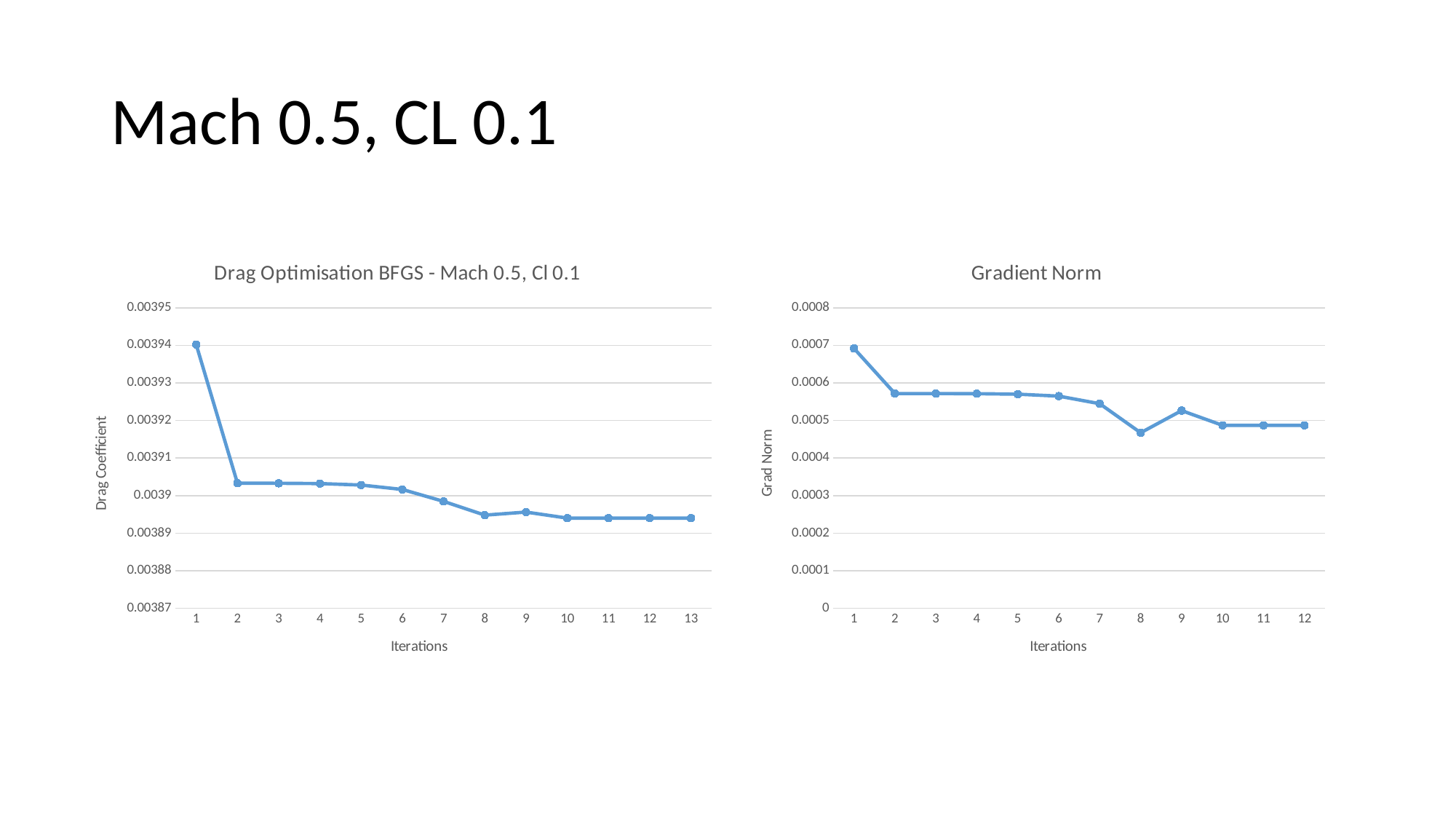

# Mach 0.5, CL 0.1

### Chart: Drag Optimisation BFGS - Mach 0.5, Cl 0.1

| Category | Drag Optimisation - Mach 0.5, Cl 0.1 |
|---|---|

### Chart:

| Category | Gradient Norm |
|---|---|